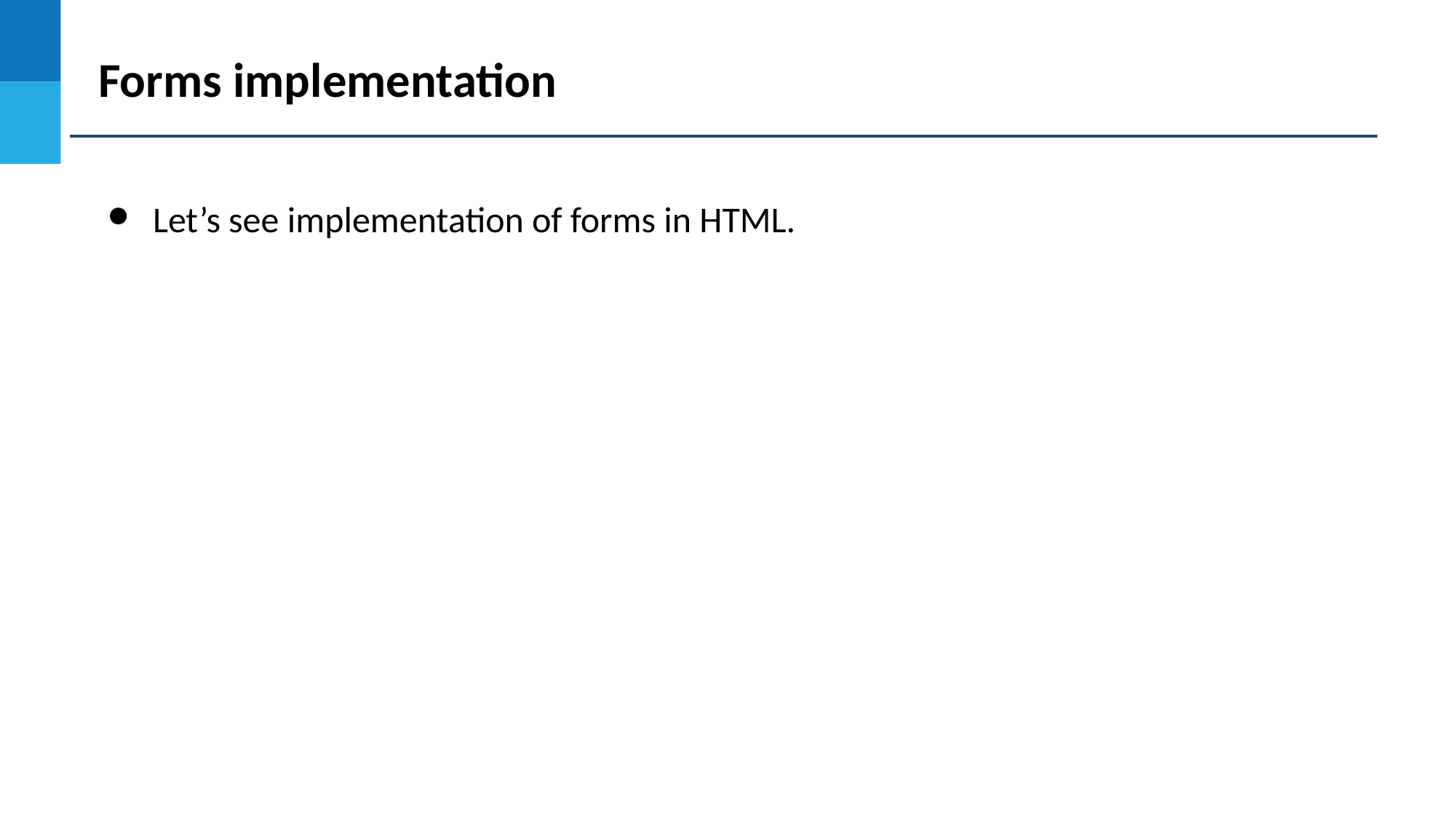

Forms implementation
Let’s see implementation of forms in HTML.